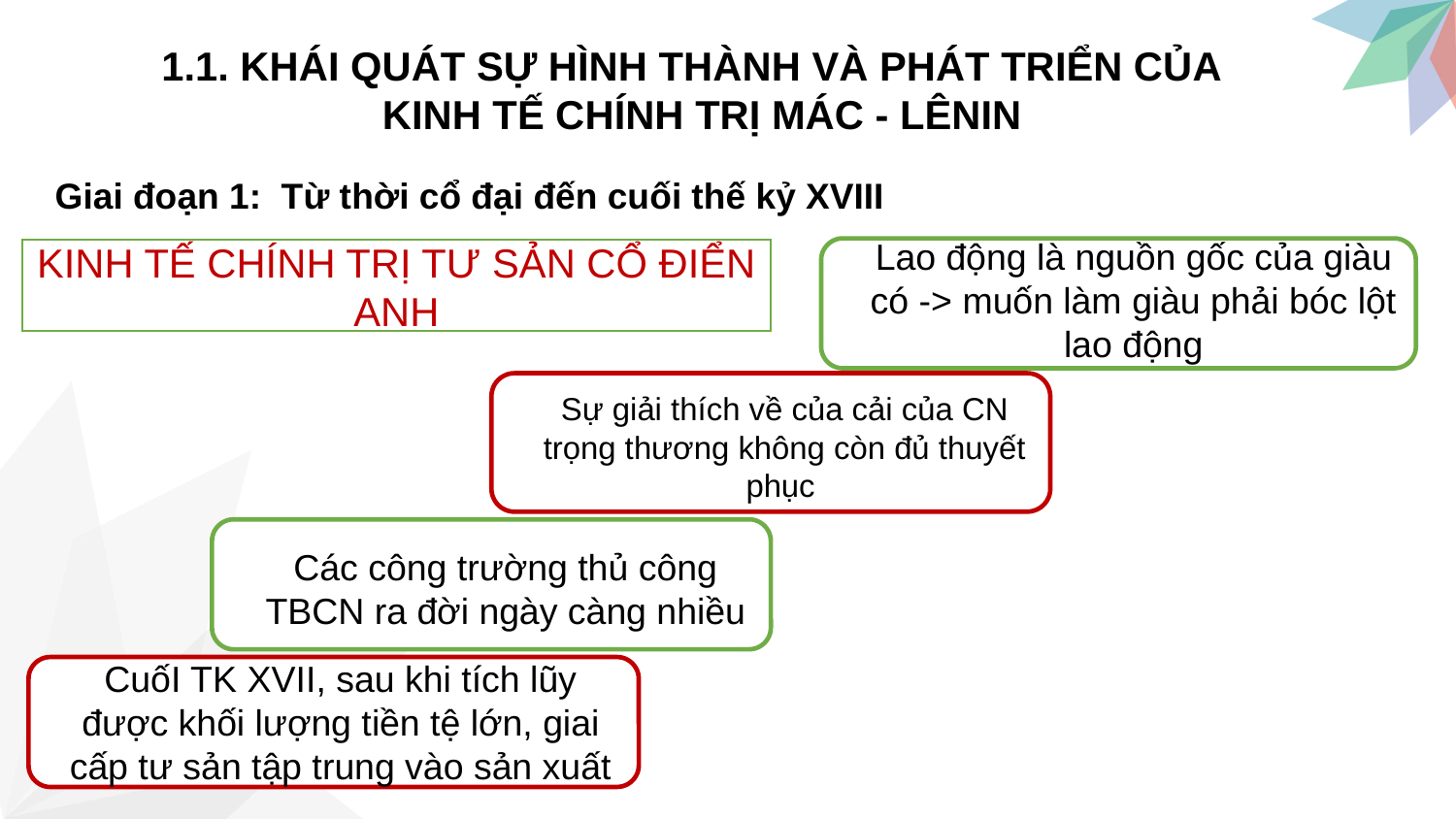

1.1. KHÁI QUÁT SỰ HÌNH THÀNH VÀ PHÁT TRIỂN CỦA
KINH TẾ CHÍNH TRỊ MÁC - LÊNIN
Giai đoạn 1:  Từ thời cổ đại đến cuối thế kỷ XVIII
Lao động là nguồn gốc của giàu có -> muốn làm giàu phải bóc lột lao động

KINH TẾ CHÍNH TRỊ TƯ SẢN CỔ ĐIỂN ANH

Sự giải thích về của cải của CN trọng thương không còn đủ thuyết phục

Các công trường thủ công TBCN ra đời ngày càng nhiều

CuốI TK XVII, sau khi tích lũy được khối lượng tiền tệ lớn, giai cấp tư sản tập trung vào sản xuất